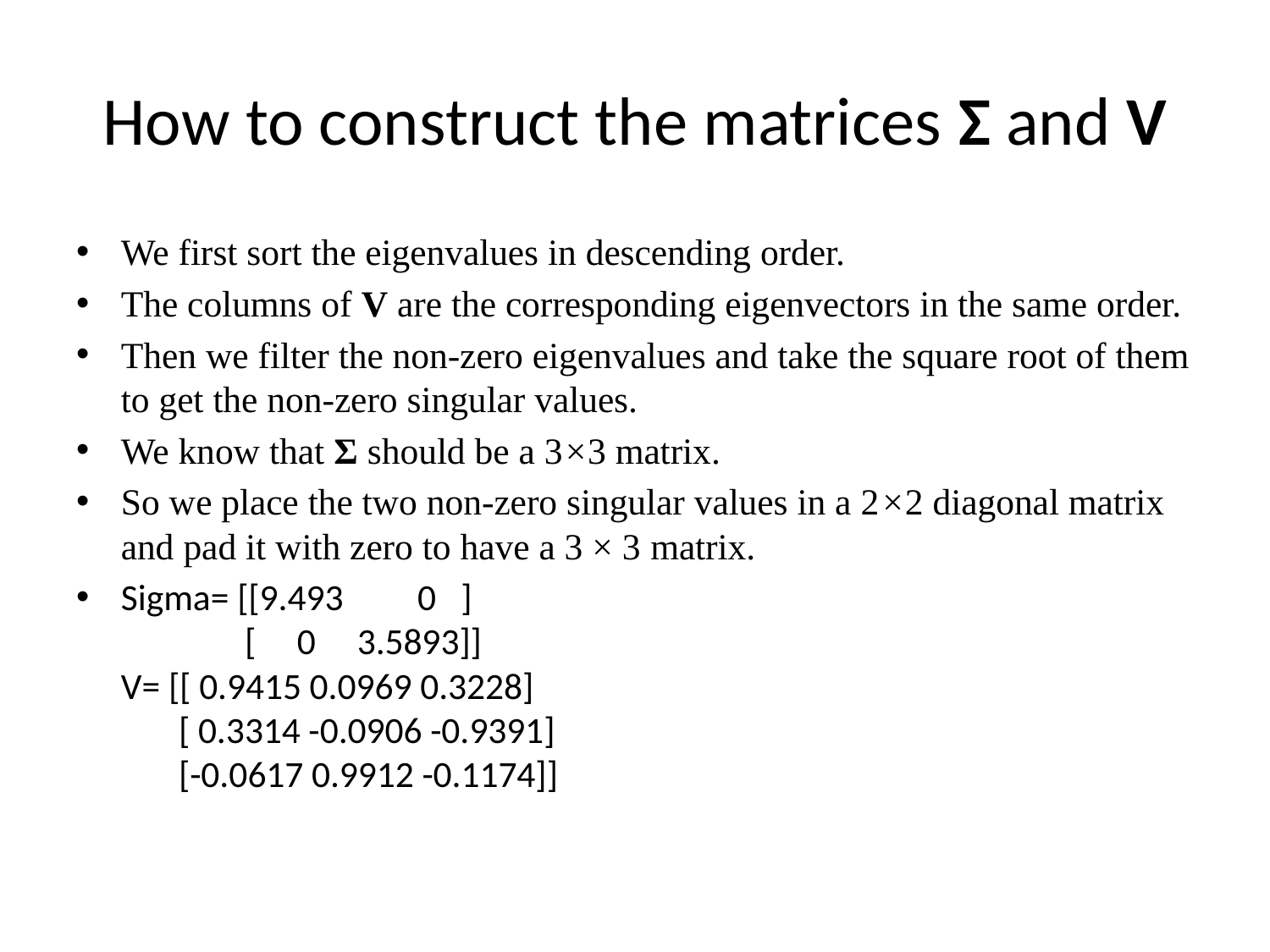

# How to construct the matrices Σ and V
We first sort the eigenvalues in descending order.
The columns of V are the corresponding eigenvectors in the same order.
Then we filter the non-zero eigenvalues and take the square root of them to get the non-zero singular values.
We know that Σ should be a 3×3 matrix.
So we place the two non-zero singular values in a 2×2 diagonal matrix and pad it with zero to have a 3 × 3 matrix.
Sigma= [[9.493         0   ]
               [     0     3.5893]]
V= [[ 0.9415 0.0969 0.3228]
       [ 0.3314 -0.0906 -0.9391]
       [-0.0617 0.9912 -0.1174]]